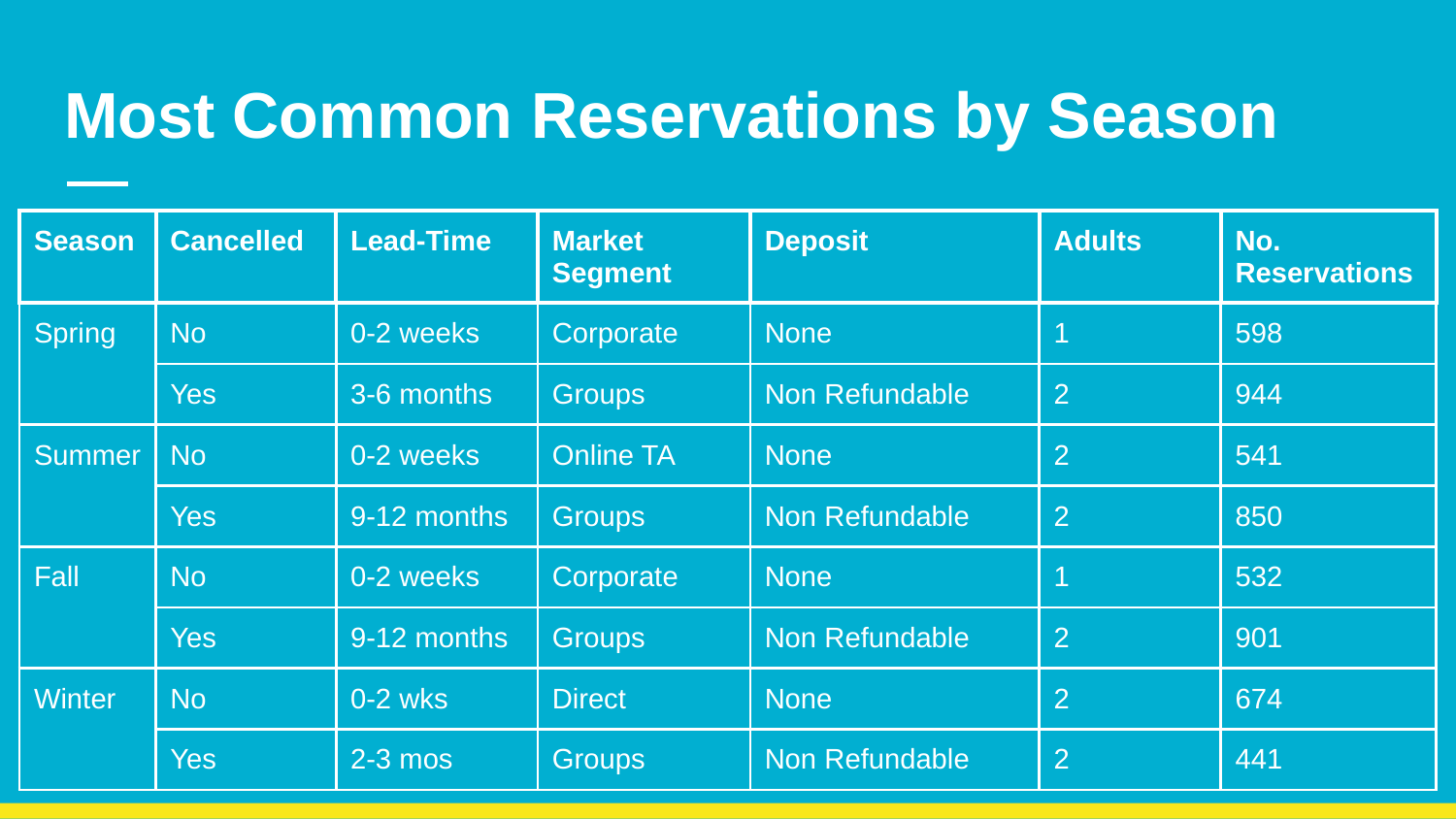

# Most Common Reservations by Season
| Season | Cancelled | Lead-Time | Market Segment | Deposit | Adults | No. Reservations |
| --- | --- | --- | --- | --- | --- | --- |
| Spring | No | 0-2 weeks | Corporate | None | 1 | 598 |
|  | Yes | 3-6 months | Groups | Non Refundable | 2 | 944 |
| Summer | No | 0-2 weeks | Online TA | None | 2 | 541 |
|  | Yes | 9-12 months | Groups | Non Refundable | 2 | 850 |
| Fall | No | 0-2 weeks | Corporate | None | 1 | 532 |
|  | Yes | 9-12 months | Groups | Non Refundable | 2 | 901 |
| Winter | No | 0-2 wks | Direct | None | 2 | 674 |
|  | Yes | 2-3 mos | Groups | Non Refundable | 2 | 441 |